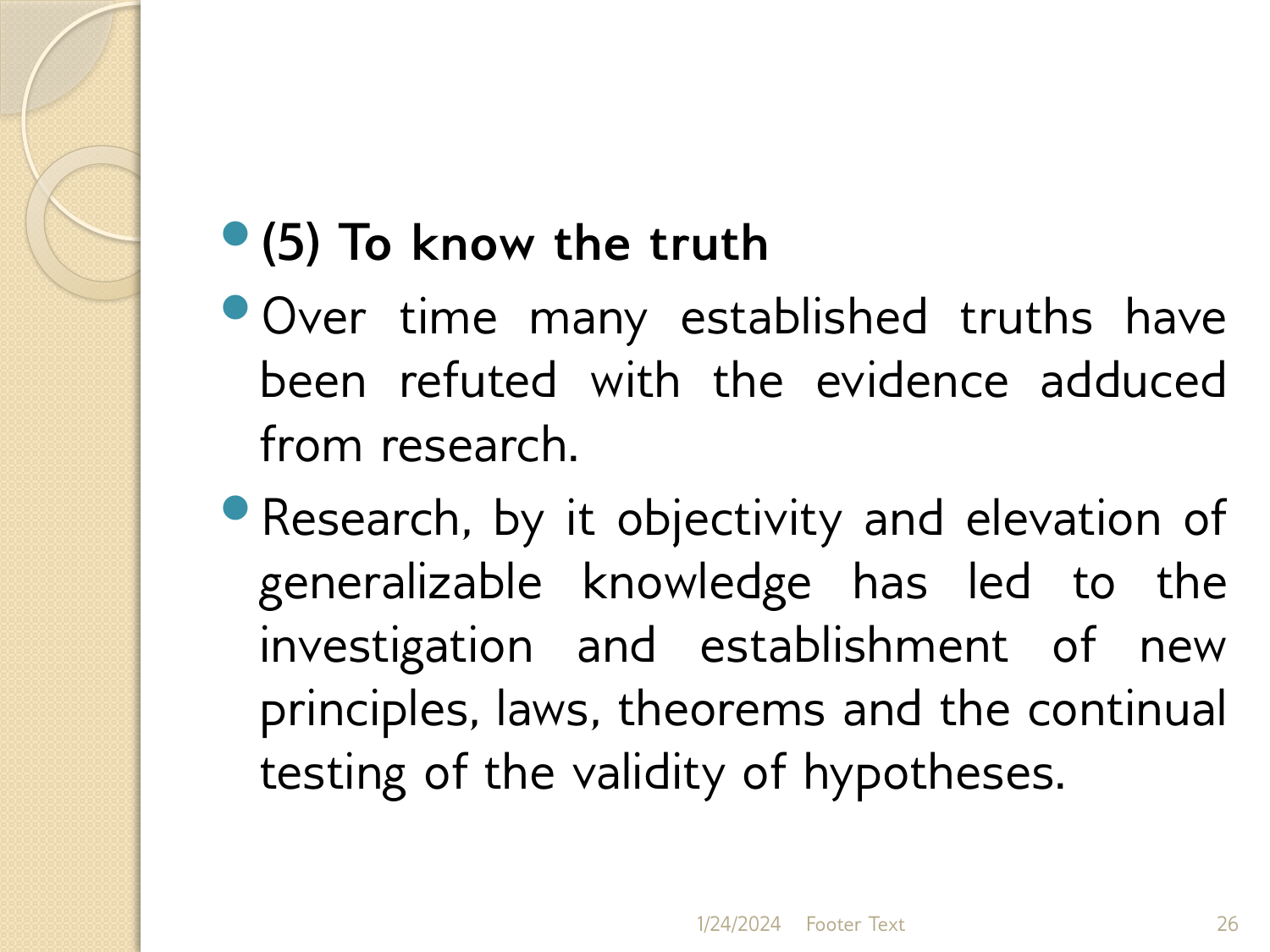

#
(5) To know the truth
Over time many established truths have been refuted with the evidence adduced from research.
Research, by it objectivity and elevation of generalizable knowledge has led to the investigation and establishment of new principles, laws, theorems and the continual testing of the validity of hypotheses.
1/24/2024
Footer Text
26